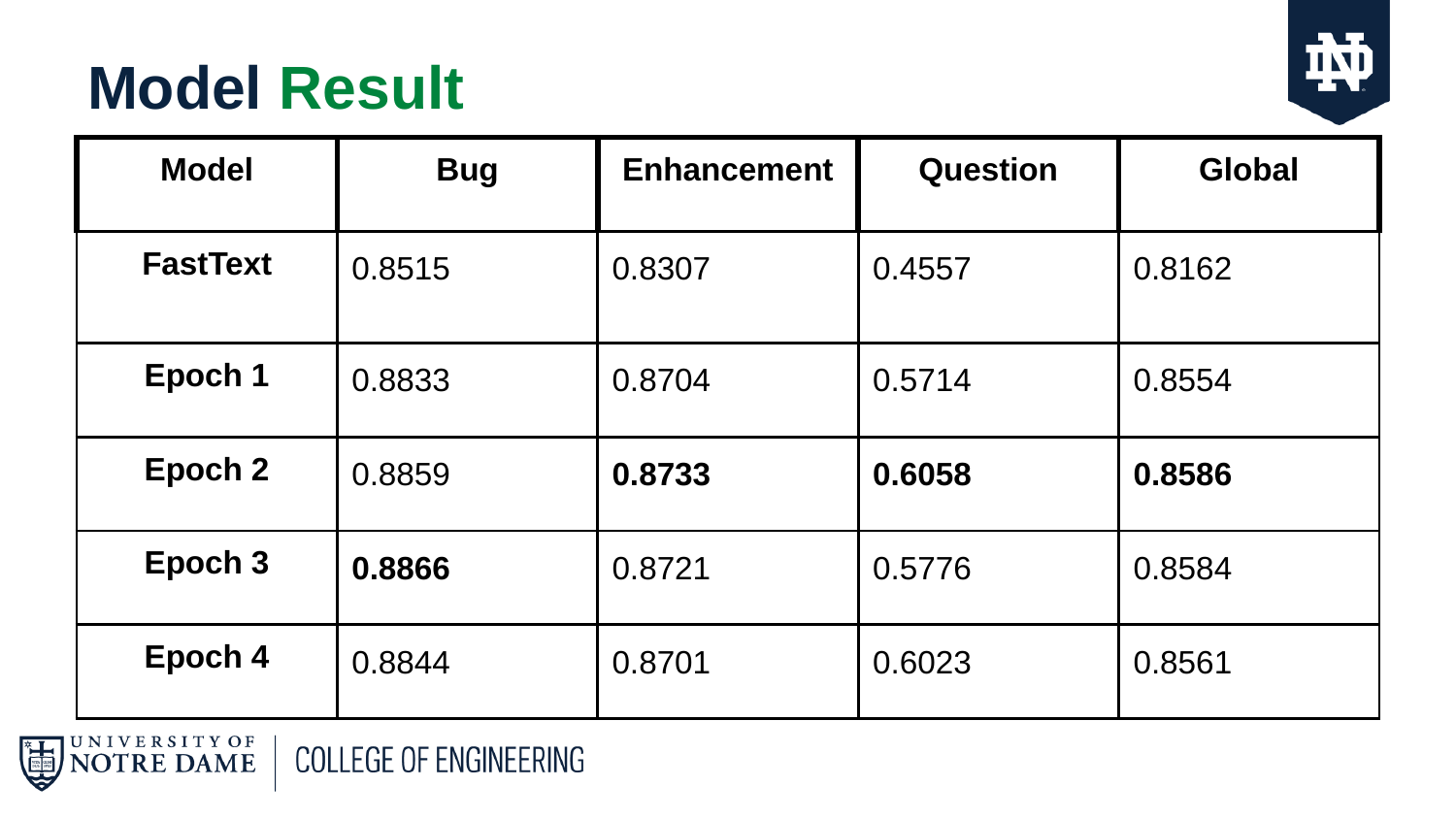

# Model Result
| Model | Bug | Enhancement | Question | Global |
| --- | --- | --- | --- | --- |
| FastText | 0.8515 | 0.8307 | 0.4557 | 0.8162 |
| Epoch 1 | 0.8833 | 0.8704 | 0.5714 | 0.8554 |
| Epoch 2 | 0.8859 | 0.8733 | 0.6058 | 0.8586 |
| Epoch 3 | 0.8866 | 0.8721 | 0.5776 | 0.8584 |
| Epoch 4 | 0.8844 | 0.8701 | 0.6023 | 0.8561 |